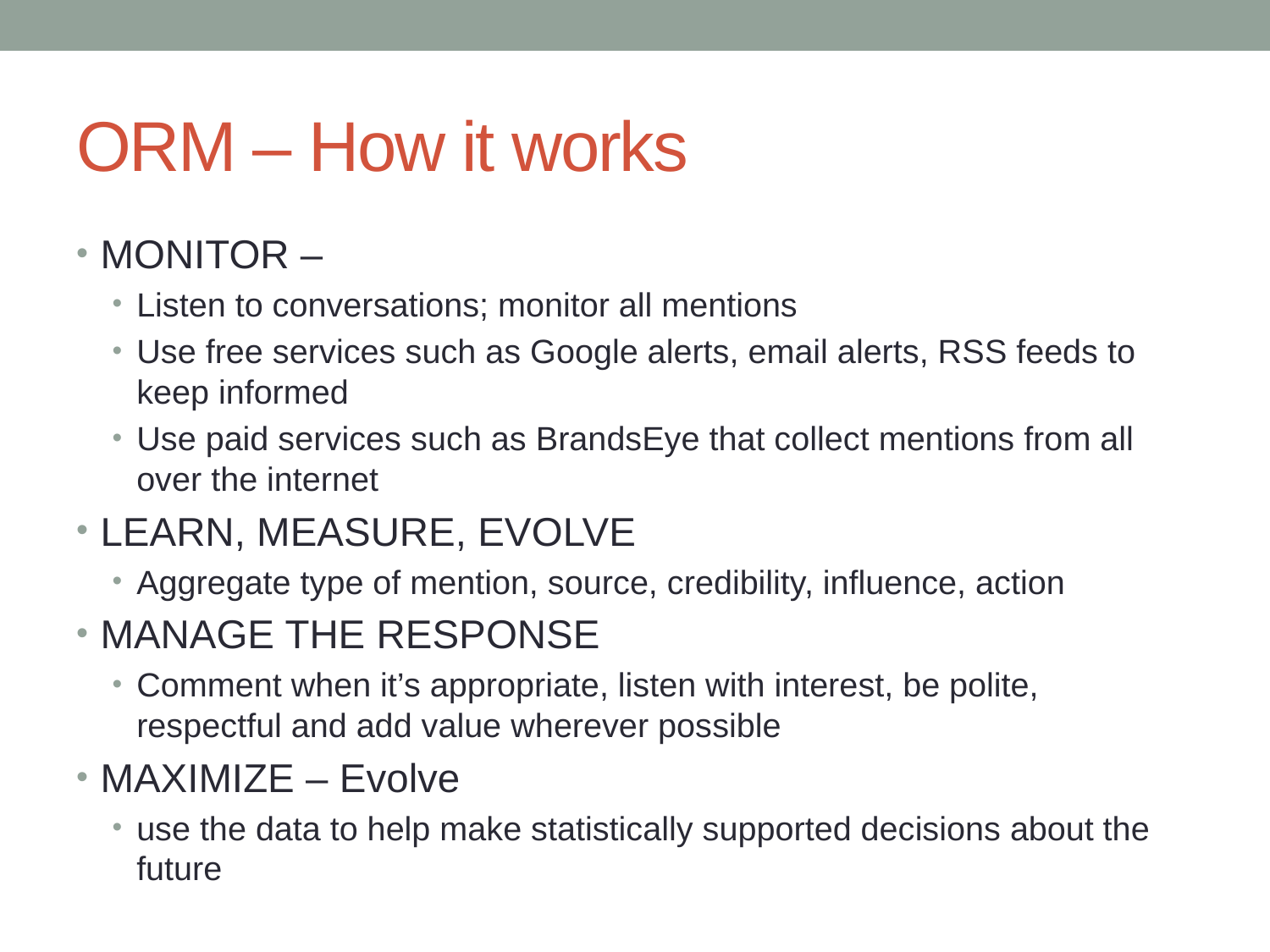

# ORM – How it works
MONITOR –
Listen to conversations; monitor all mentions
Use free services such as Google alerts, email alerts, RSS feeds to keep informed
Use paid services such as BrandsEye that collect mentions from all over the internet
LEARN, MEASURE, EVOLVE
Aggregate type of mention, source, credibility, influence, action
MANAGE THE RESPONSE
Comment when it’s appropriate, listen with interest, be polite, respectful and add value wherever possible
MAXIMIZE – Evolve
use the data to help make statistically supported decisions about the future